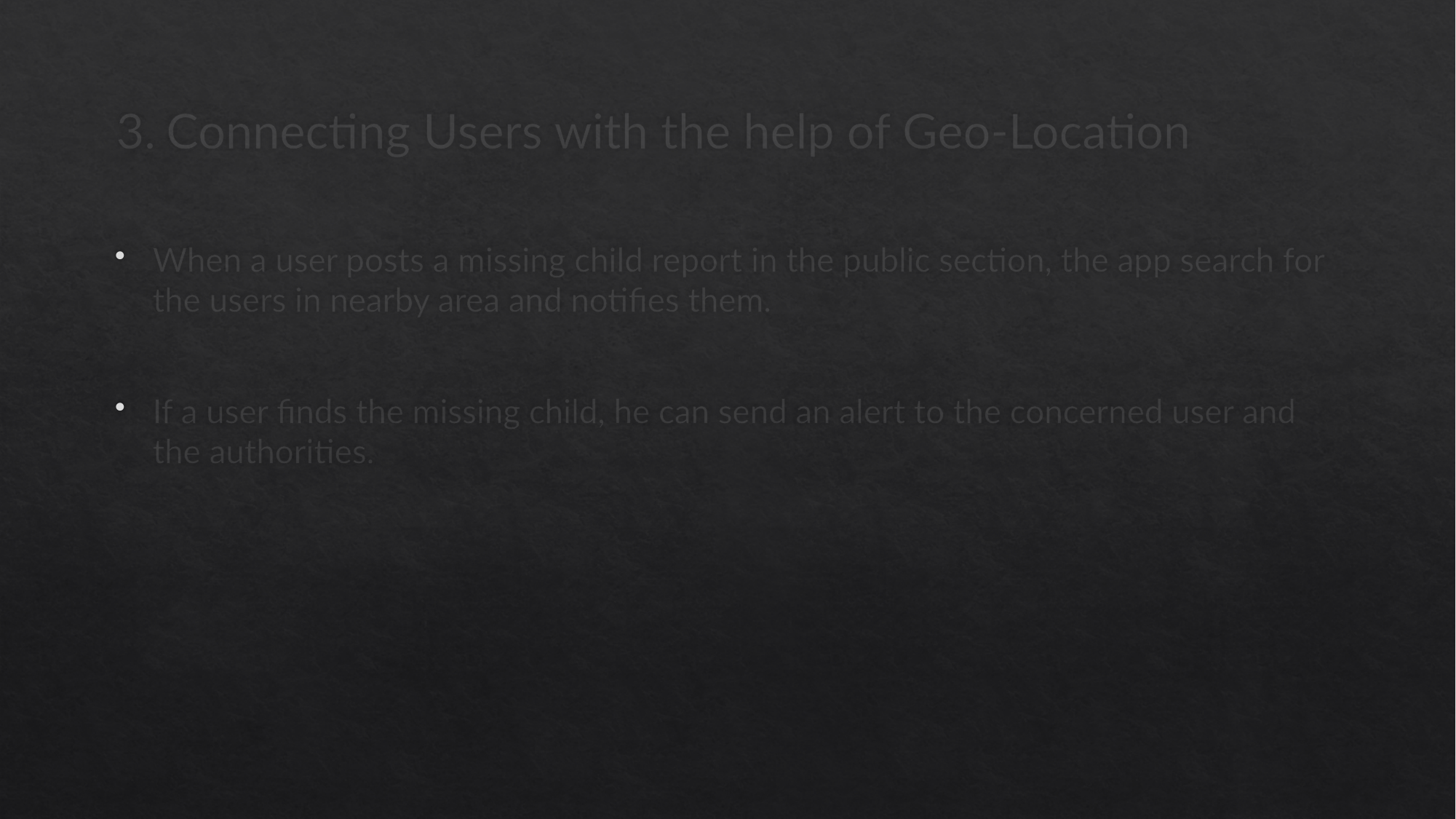

3. Connecting Users with the help of Geo-Location

When a user posts a missing child report in the public section, the app search for the users in nearby area and notifies them.

If a user finds the missing child, he can send an alert to the concerned user and the authorities.